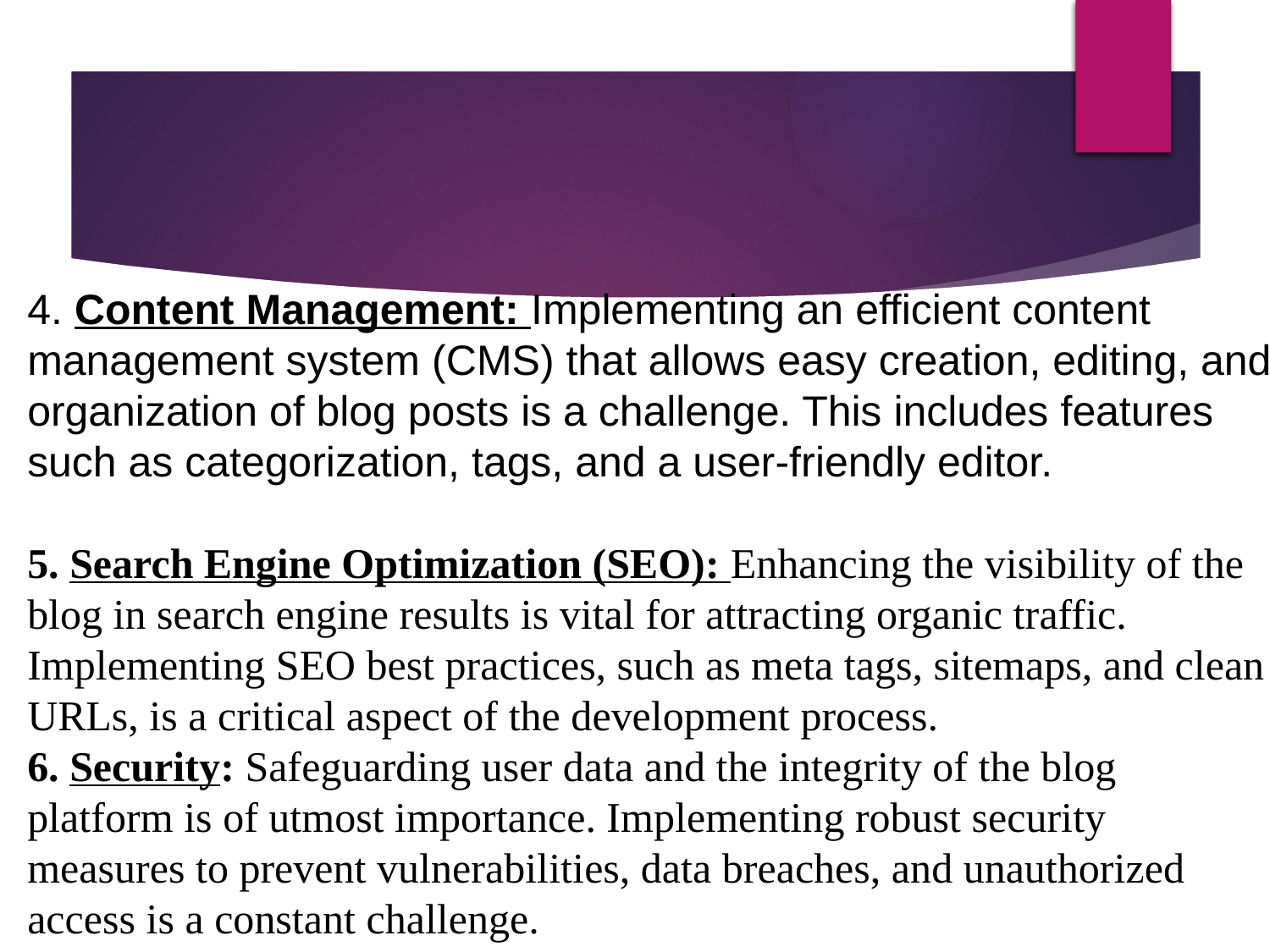

4. Content Management: Implementing an efficient content management system (CMS) that allows easy creation, editing, and organization of blog posts is a challenge. This includes features such as categorization, tags, and a user-friendly editor.

5. Search Engine Optimization (SEO): Enhancing the visibility of the blog in search engine results is vital for attracting organic traffic. Implementing SEO best practices, such as meta tags, sitemaps, and clean URLs, is a critical aspect of the development process.
6. Security: Safeguarding user data and the integrity of the blog platform is of utmost importance. Implementing robust security measures to prevent vulnerabilities, data breaches, and unauthorized access is a constant challenge.